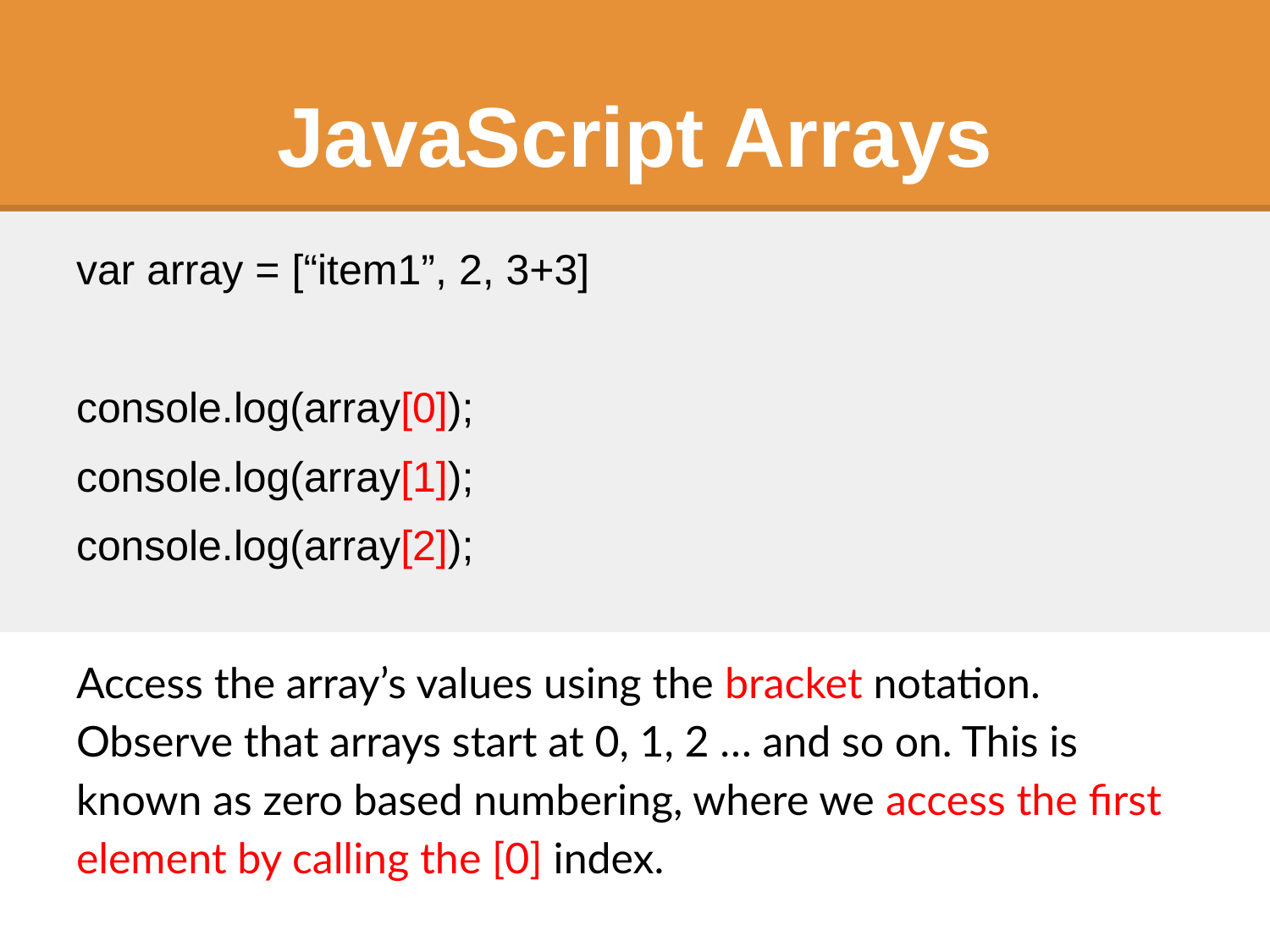

# JavaScript Arrays

var array = [“item1”, 2, 3+3]

console.log(array[0]);
console.log(array[1]);
console.log(array[2]);

Access the array’s values using the bracket notation. Observe that arrays start at 0, 1, 2 … and so on. This is known as zero based numbering, where we access the first element by calling the [0] index.